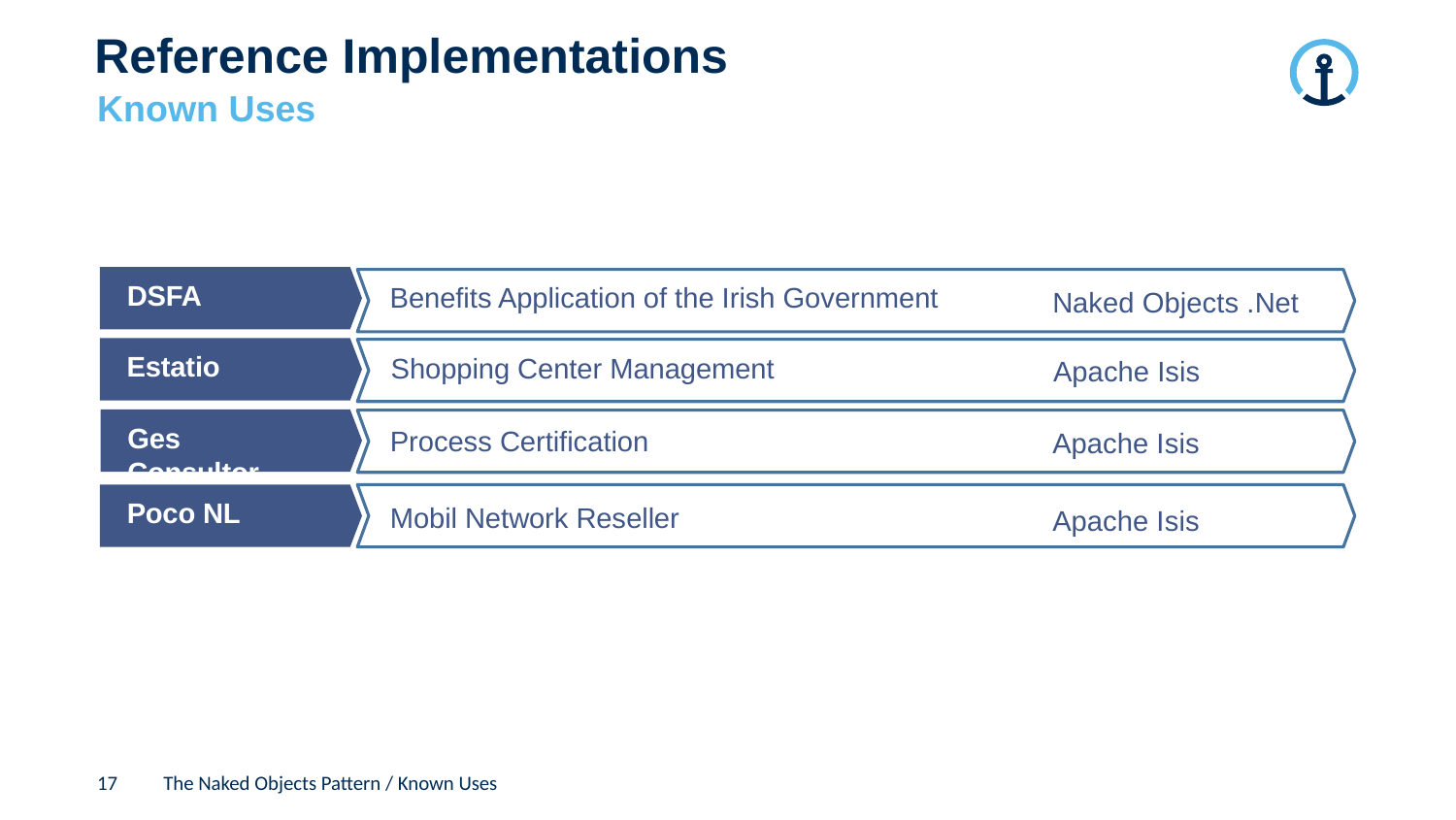

# Reference Implementations
Known Uses

DSFA
Benefits Application of the Irish Government
Naked Objects .Net

Estatio
Shopping Center Management
Apache Isis

Ges Consultor
Process Certification
Apache Isis

Poco NL
Mobil Network Reseller
Apache Isis
17
The Naked Objects Pattern / Known Uses